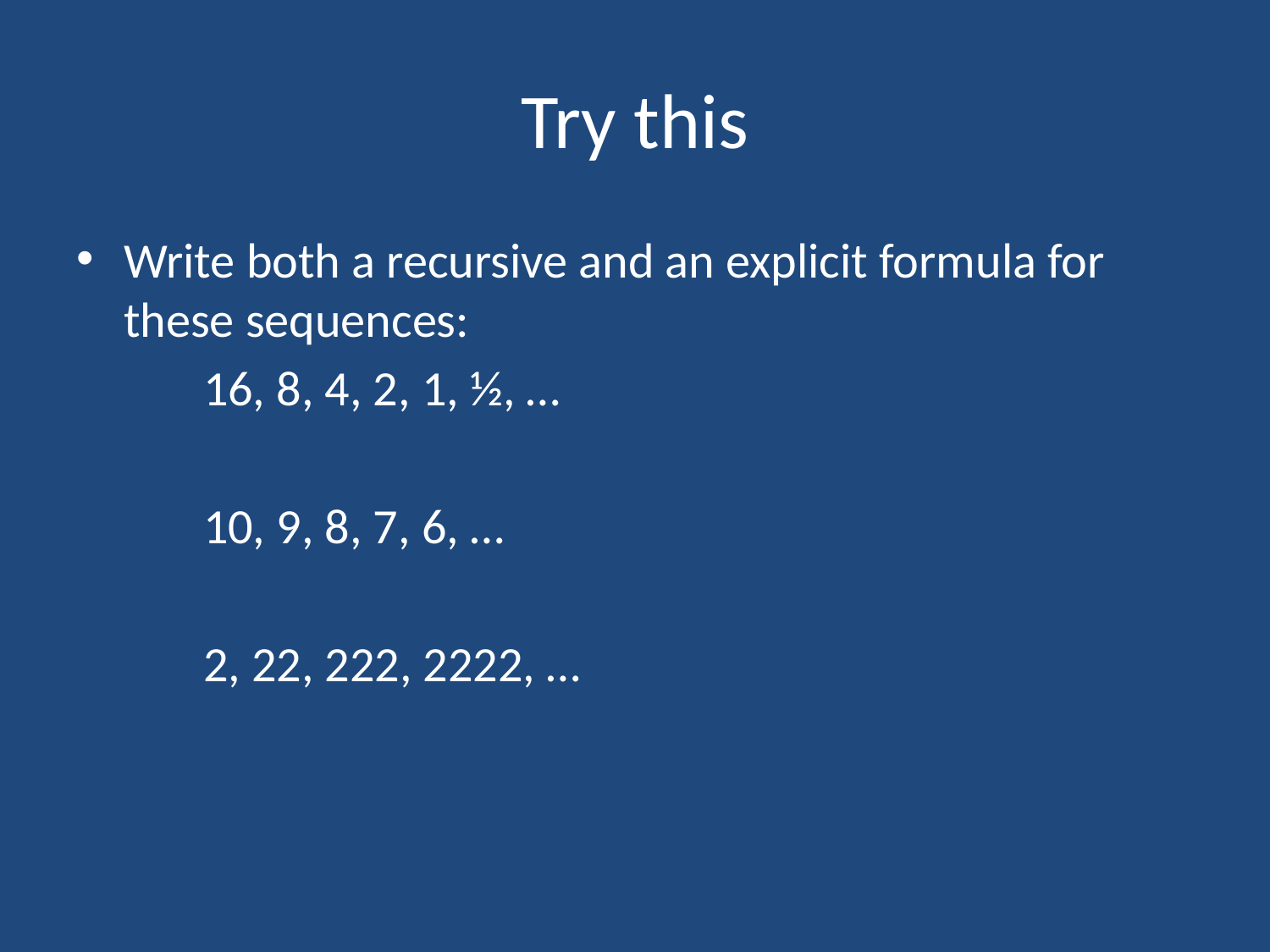

# Try this
Write both a recursive and an explicit formula for these sequences:
	16, 8, 4, 2, 1, ½, …

	10, 9, 8, 7, 6, …

	2, 22, 222, 2222, …